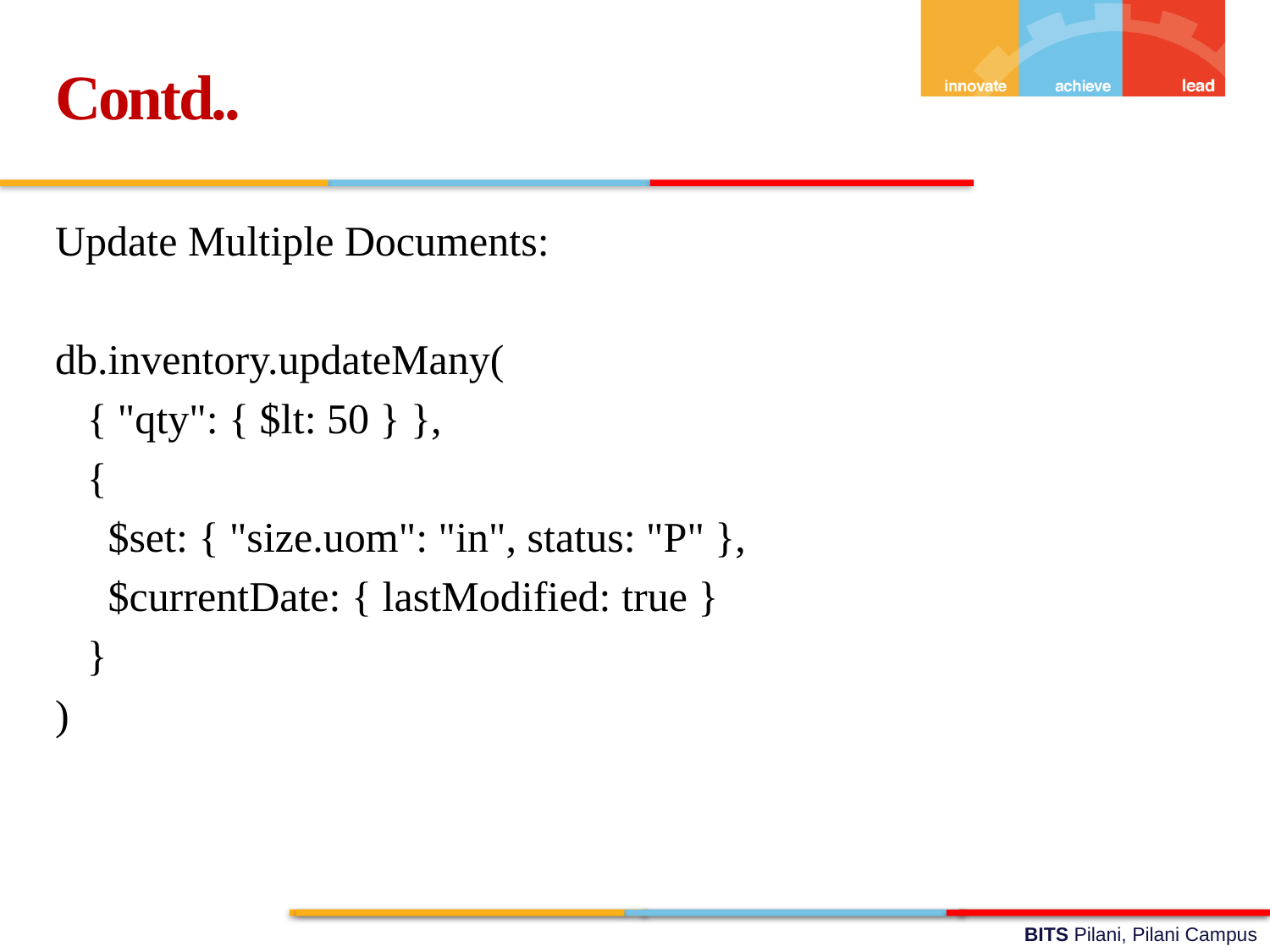

Contd..
Update Multiple Documents:

db.inventory.updateMany(
   { "qty": { $lt: 50 } },
   {
     $set: { "size.uom": "in", status: "P" },
     $currentDate: { lastModified: true }
   }
)